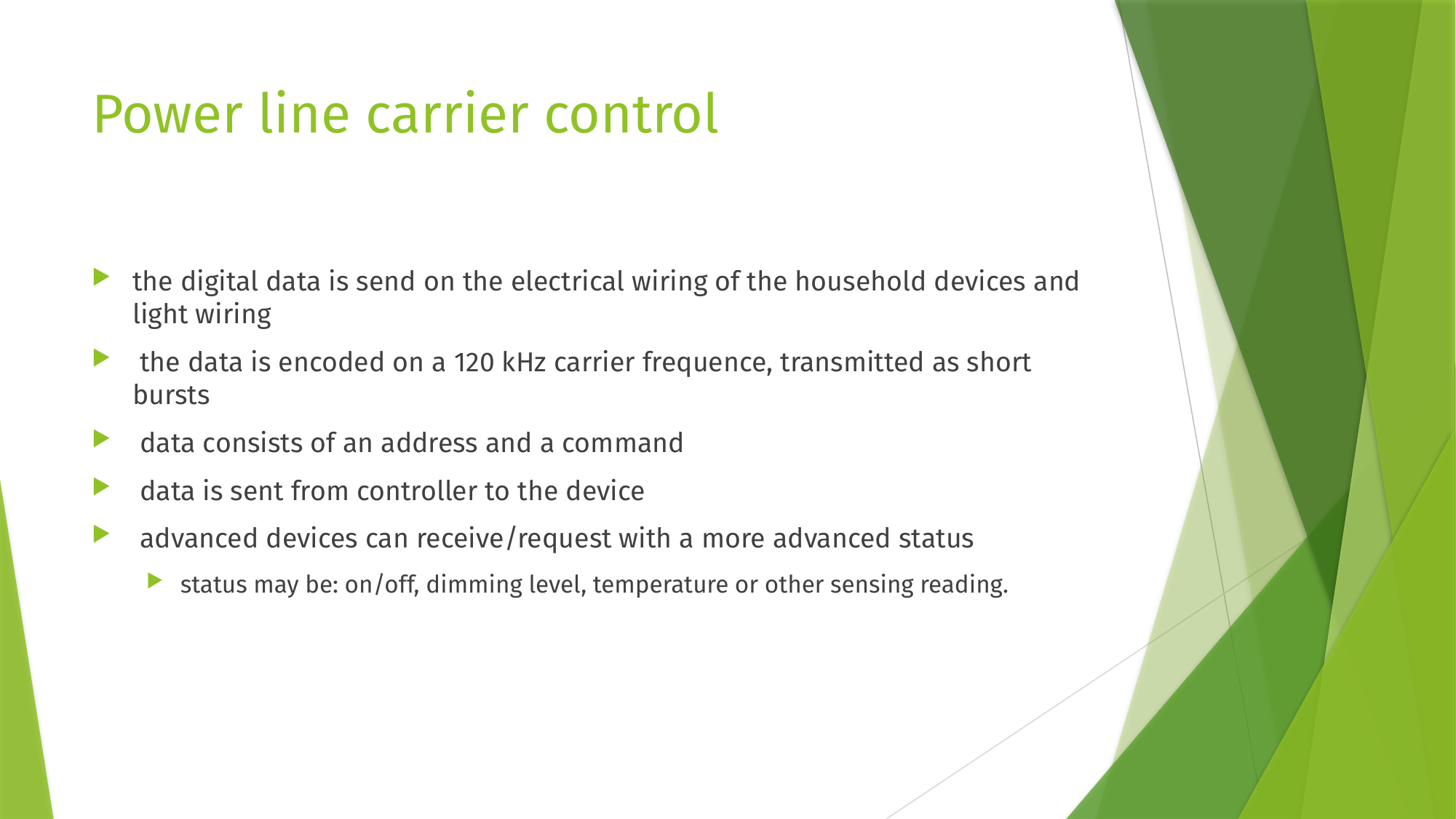

# Power line carrier control
the digital data is send on the electrical wiring of the household devices and light wiring
 the data is encoded on a 120 kHz carrier frequence, transmitted as short bursts
 data consists of an address and a command
 data is sent from controller to the device
 advanced devices can receive/request with a more advanced status
status may be: on/off, dimming level, temperature or other sensing reading.